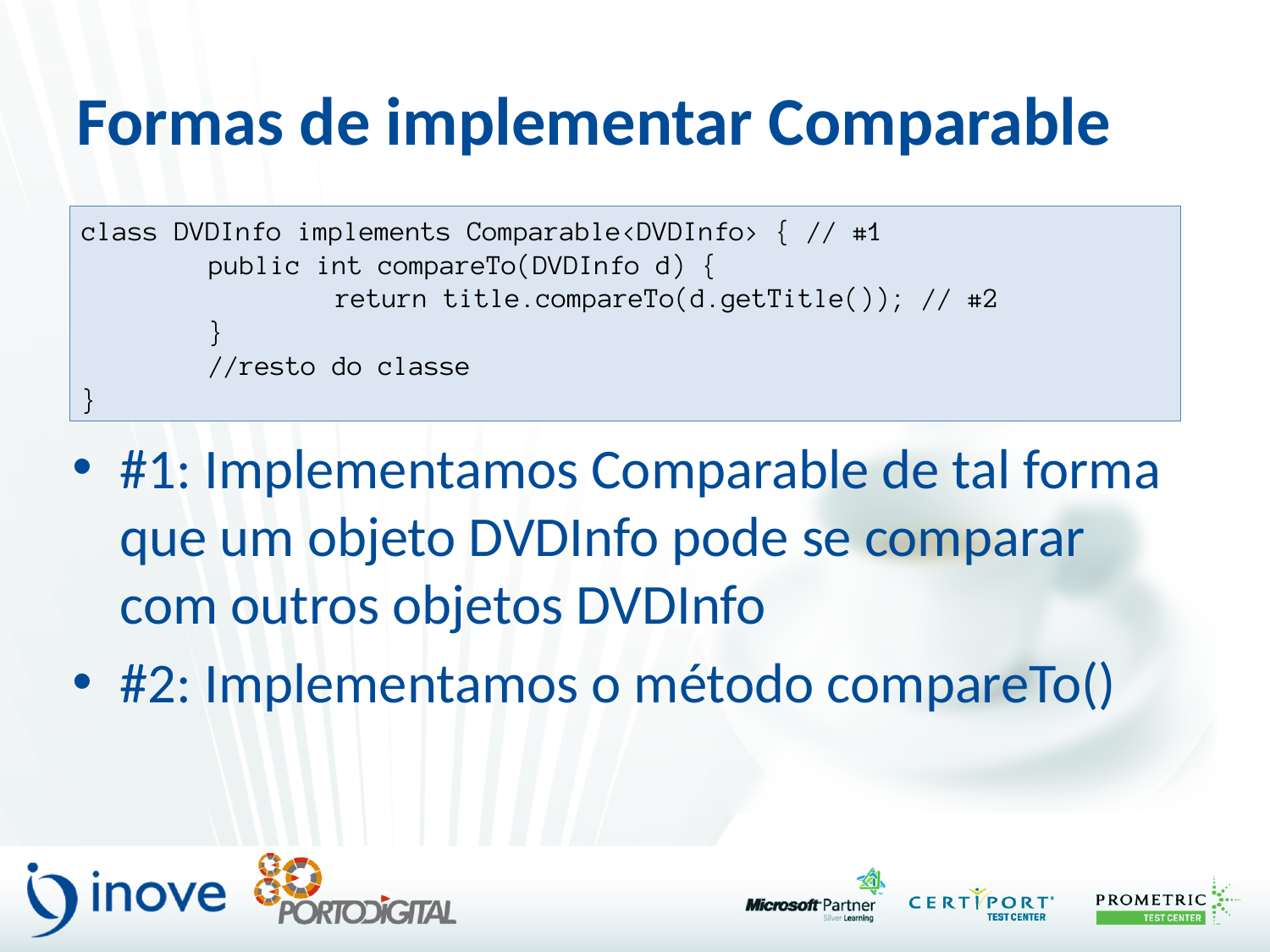

# Formas de implementar Comparable

#1: Implementamos Comparable de tal forma que um objeto DVDInfo pode se comparar com outros objetos DVDInfo
#2: Implementamos o método compareTo()

class DVDInfo implements Comparable<DVDInfo> { // #1
	public int compareTo(DVDInfo d) {
		return title.compareTo(d.getTitle()); // #2
	}
	//resto do classe
}